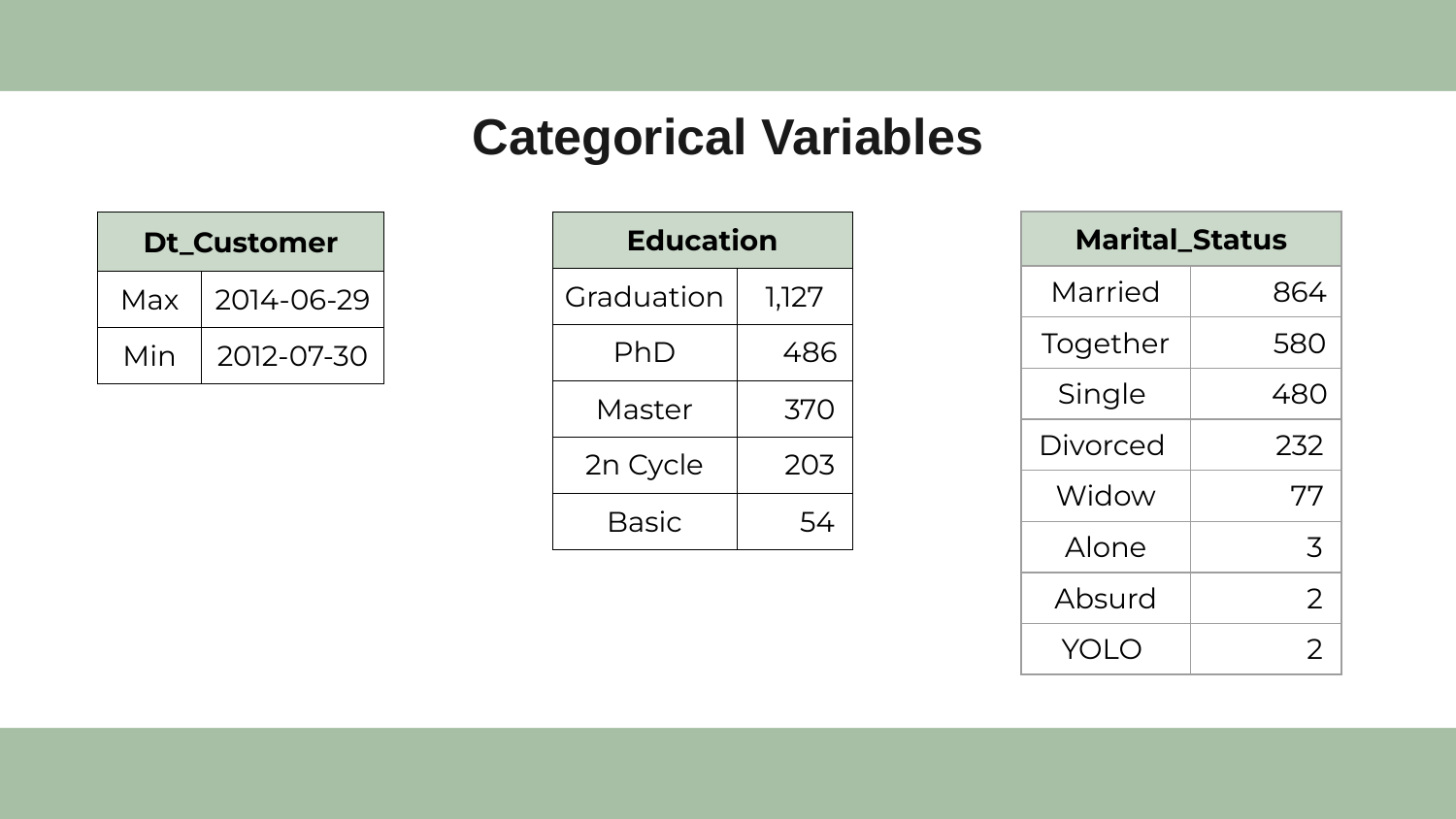

# Categorical Variables
| Dt\_Customer |  |
| --- | --- |
| Max | 2014-06-29 |
| Min | 2012-07-30 |
| Marital\_Status |  |
| --- | --- |
| Married | 864 |
| Together | 580 |
| Single | 480 |
| Divorced | 232 |
| Widow | 77 |
| Alone | 3 |
| Absurd | 2 |
| YOLO | 2 |
| Education |  |
| --- | --- |
| Graduation | 1,127 |
| PhD | 486 |
| Master | 370 |
| 2n Cycle | 203 |
| Basic | 54 |